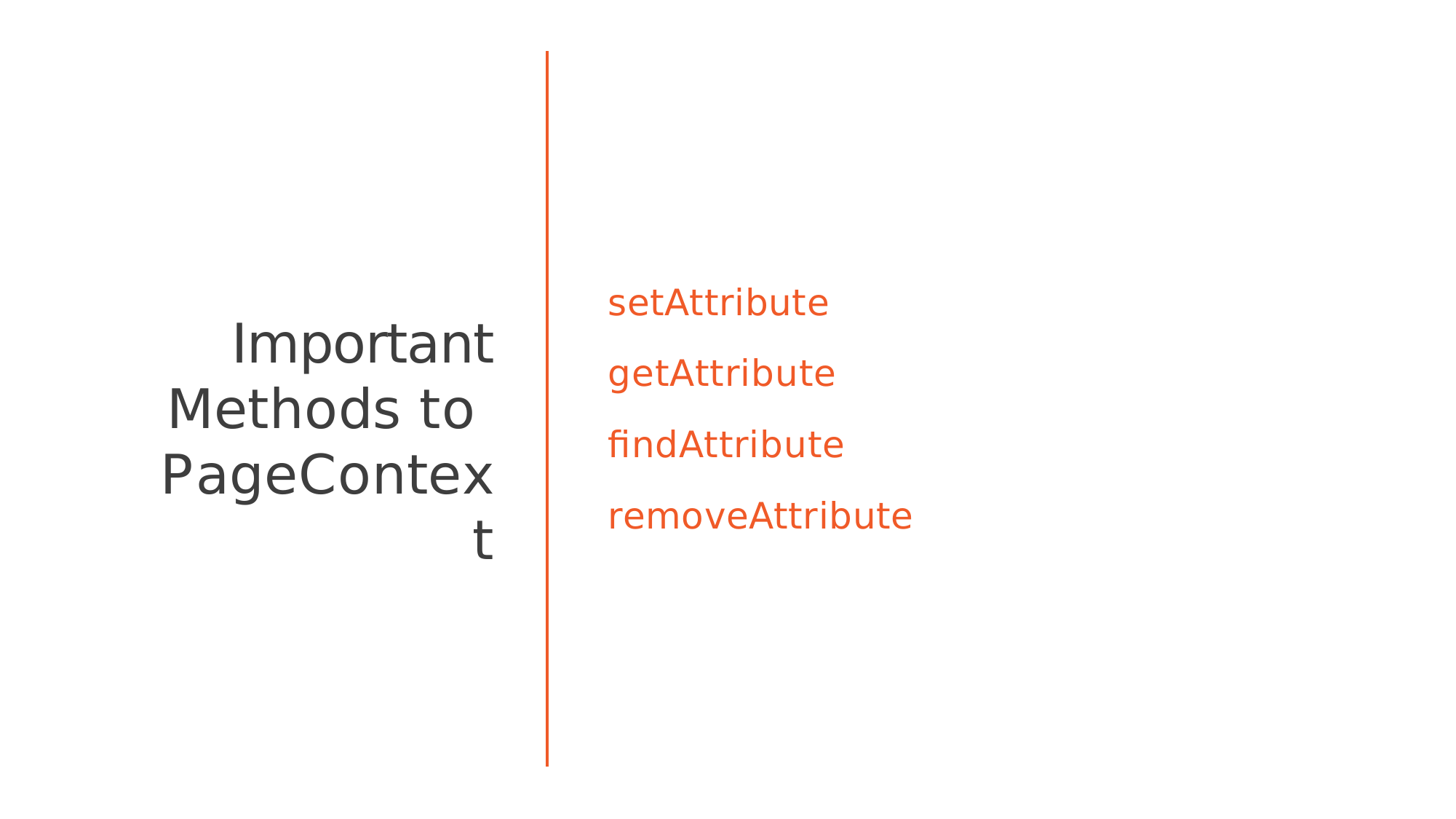

# setAttribute
getAttribute  findAttribute  removeAttribute
Important  Methods to  PageContext
21